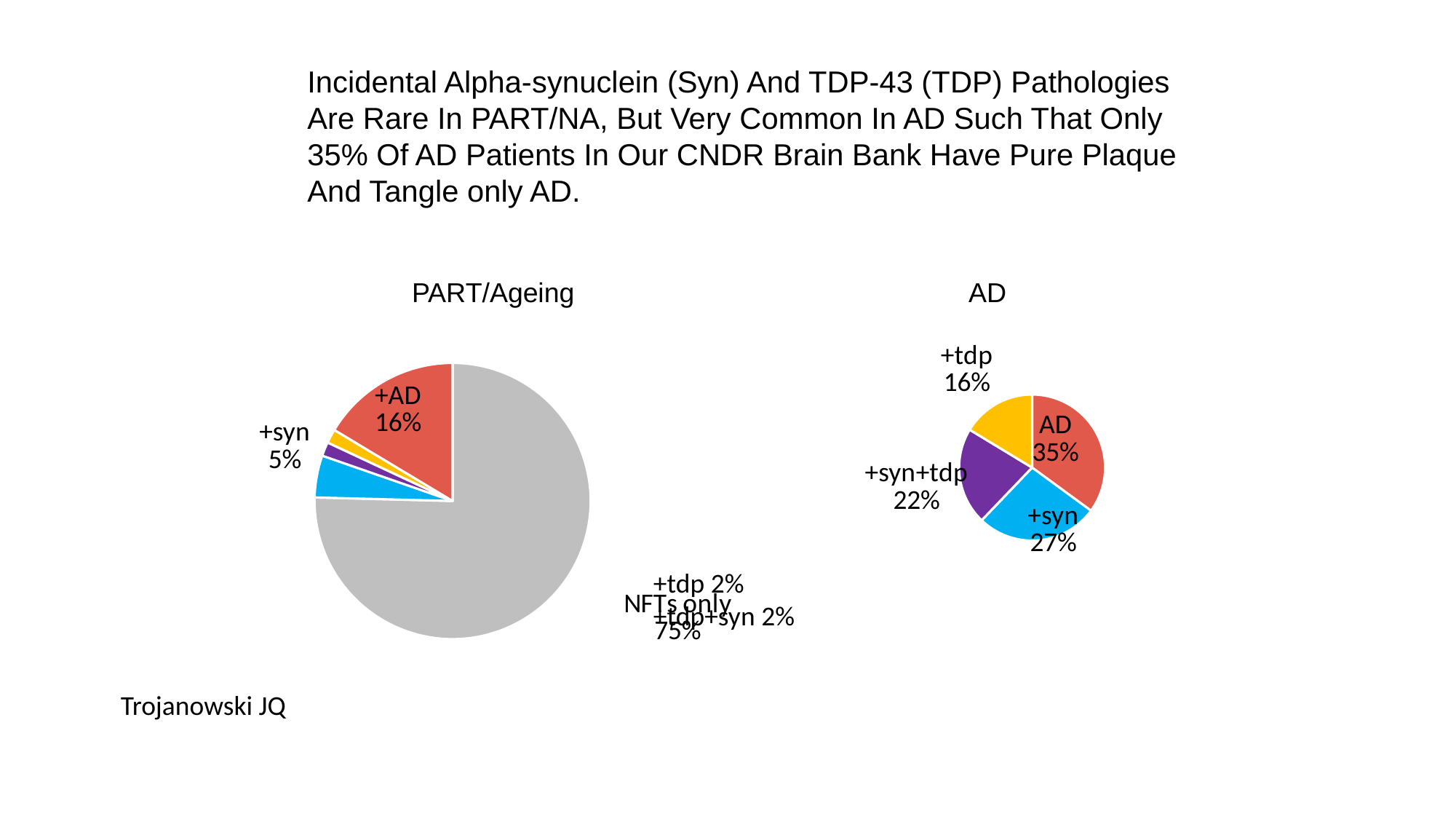

Incidental Alpha-synuclein (Syn) And TDP-43 (TDP) Pathologies Are Rare In PART/NA, But Very Common In AD Such That Only 35% Of AD Patients In Our CNDR Brain Bank Have Pure Plaque And Tangle only AD.
# PART/Ageing                                                    AD

[unsupported chart]

### Chart

| Category | AD (n=251) |
|---|---|
| primary | 88.0 |
| +syn | 68.0 |
| +syn+tdp | 54.0 |
| +tdp | 41.0 |
+tdp 2%
+tdp+syn 2%
Trojanowski JQ